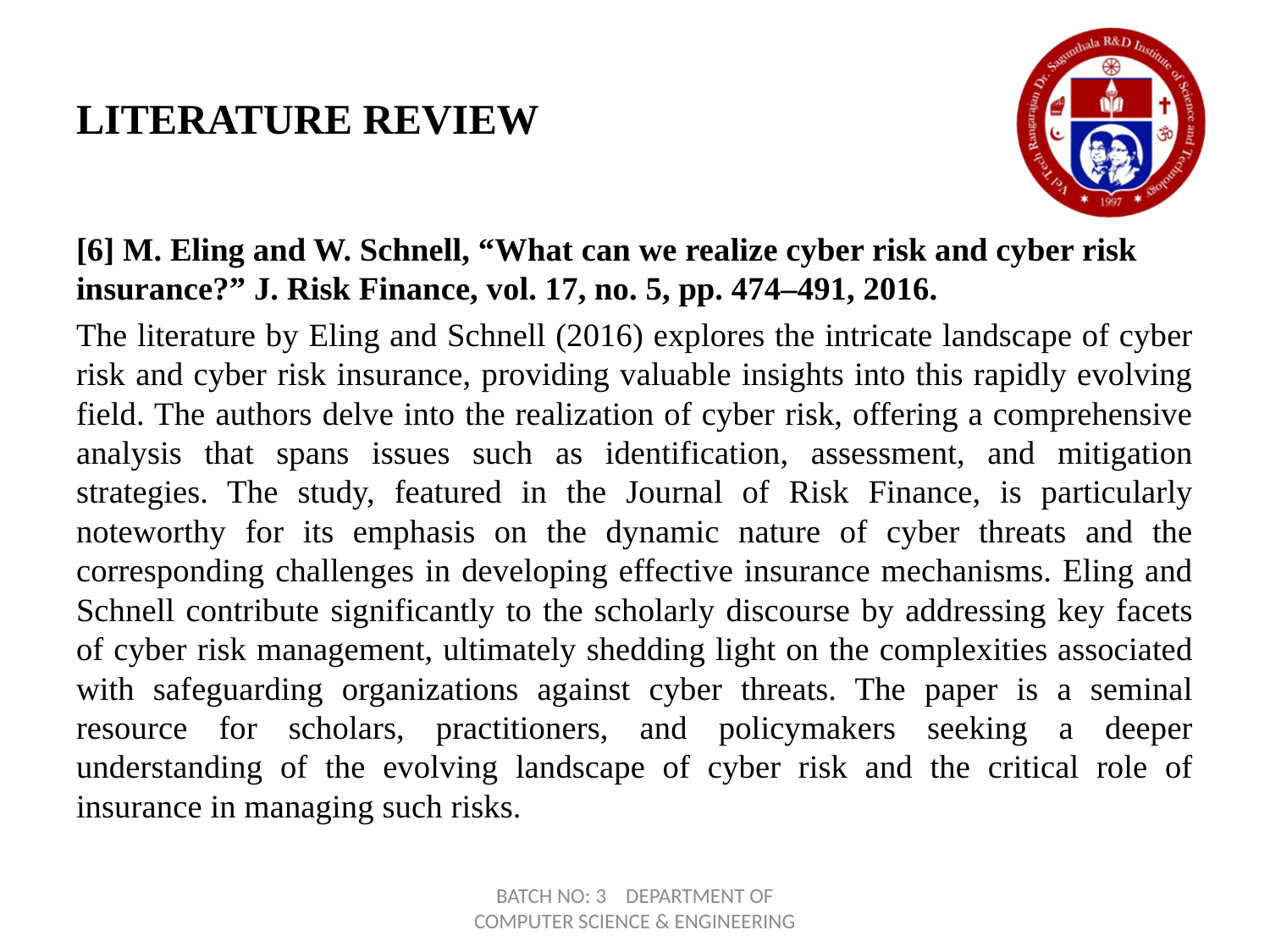

# LITERATURE REVIEW
[6] M. Eling and W. Schnell, “What can we realize cyber risk and cyber risk insurance?” J. Risk Finance, vol. 17, no. 5, pp. 474–491, 2016.
The literature by Eling and Schnell (2016) explores the intricate landscape of cyber risk and cyber risk insurance, providing valuable insights into this rapidly evolving field. The authors delve into the realization of cyber risk, offering a comprehensive analysis that spans issues such as identification, assessment, and mitigation strategies. The study, featured in the Journal of Risk Finance, is particularly noteworthy for its emphasis on the dynamic nature of cyber threats and the corresponding challenges in developing effective insurance mechanisms. Eling and Schnell contribute significantly to the scholarly discourse by addressing key facets of cyber risk management, ultimately shedding light on the complexities associated with safeguarding organizations against cyber threats. The paper is a seminal resource for scholars, practitioners, and policymakers seeking a deeper understanding of the evolving landscape of cyber risk and the critical role of insurance in managing such risks.

BATCH NO: 3    DEPARTMENT OF COMPUTER SCIENCE & ENGINEERING
12